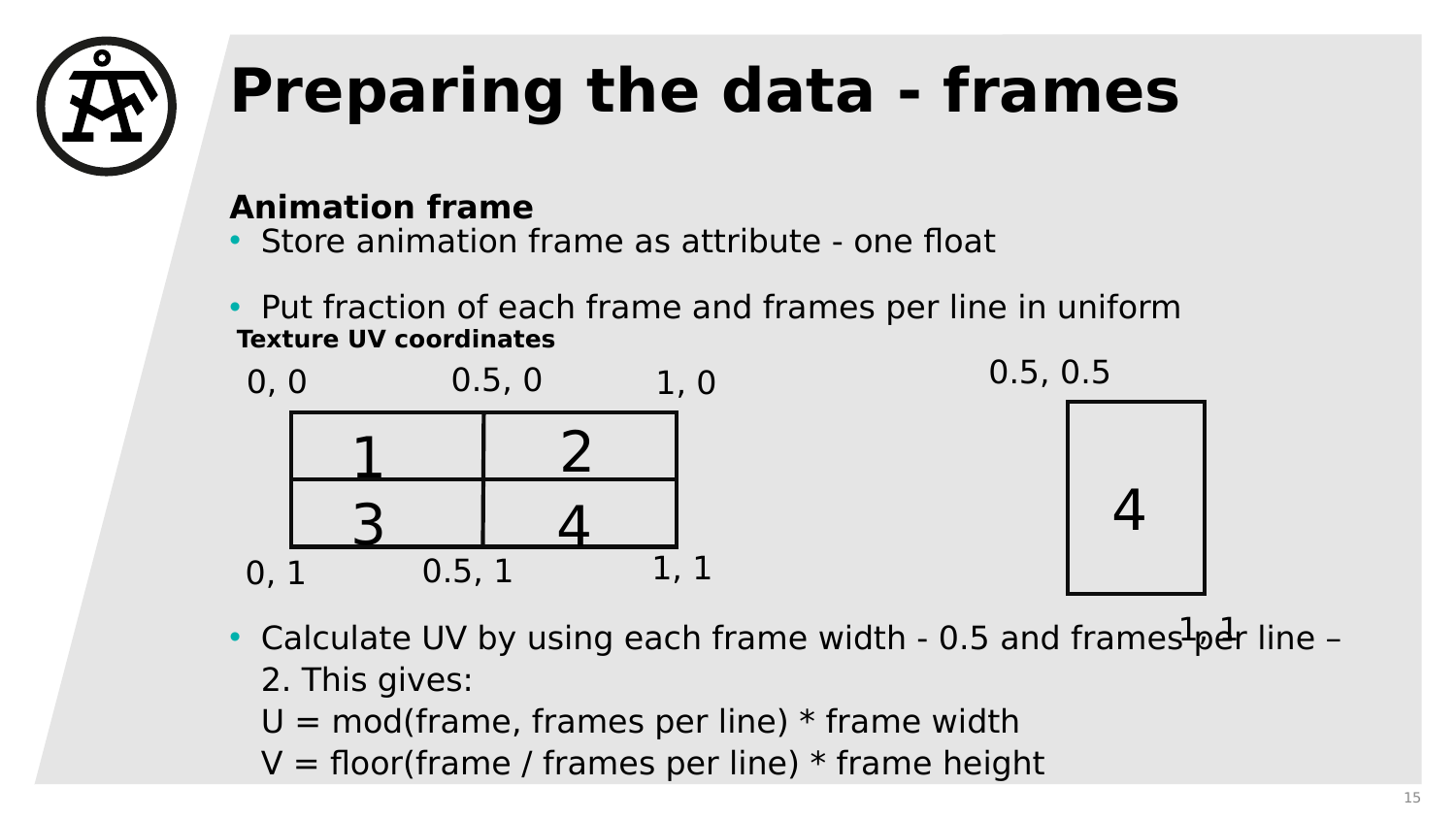

# Preparing the data - frames
Animation frame
Store animation frame as attribute - one float
Put fraction of each frame and frames per line in uniform

Calculate UV by using each frame width - 0.5 and frames per line – 2. This gives:
U = mod(frame, frames per line) * frame width
V = floor(frame / frames per line) * frame height

Texture UV coordinates
0.5, 0
0, 0
1, 0

1, 1
0.5, 1
0, 1
2
1
3
4
0.5, 0.5

4
1, 1
15